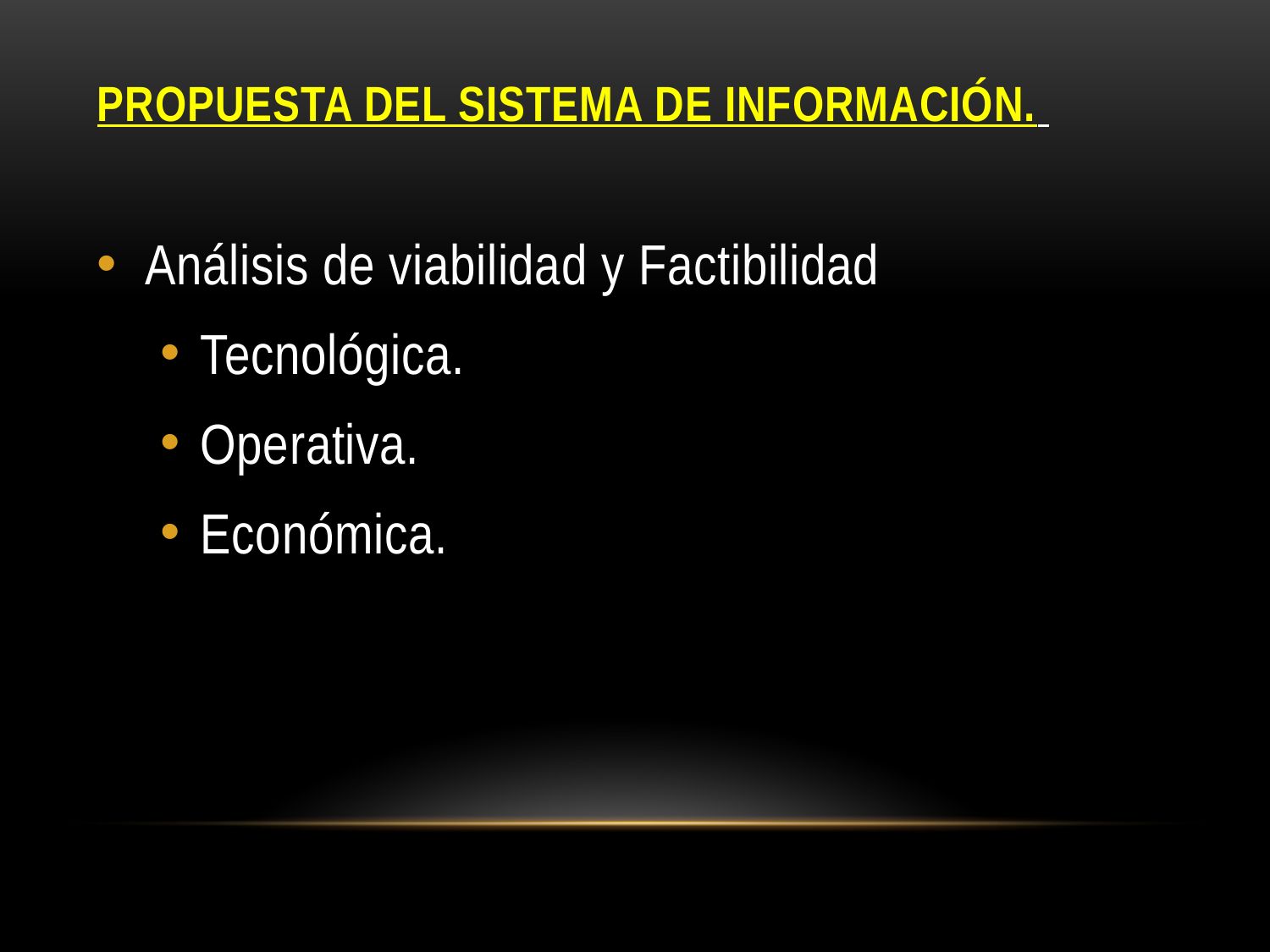

# Propuesta del Sistema de Información.
Análisis de viabilidad y Factibilidad
Tecnológica.
Operativa.
Económica.